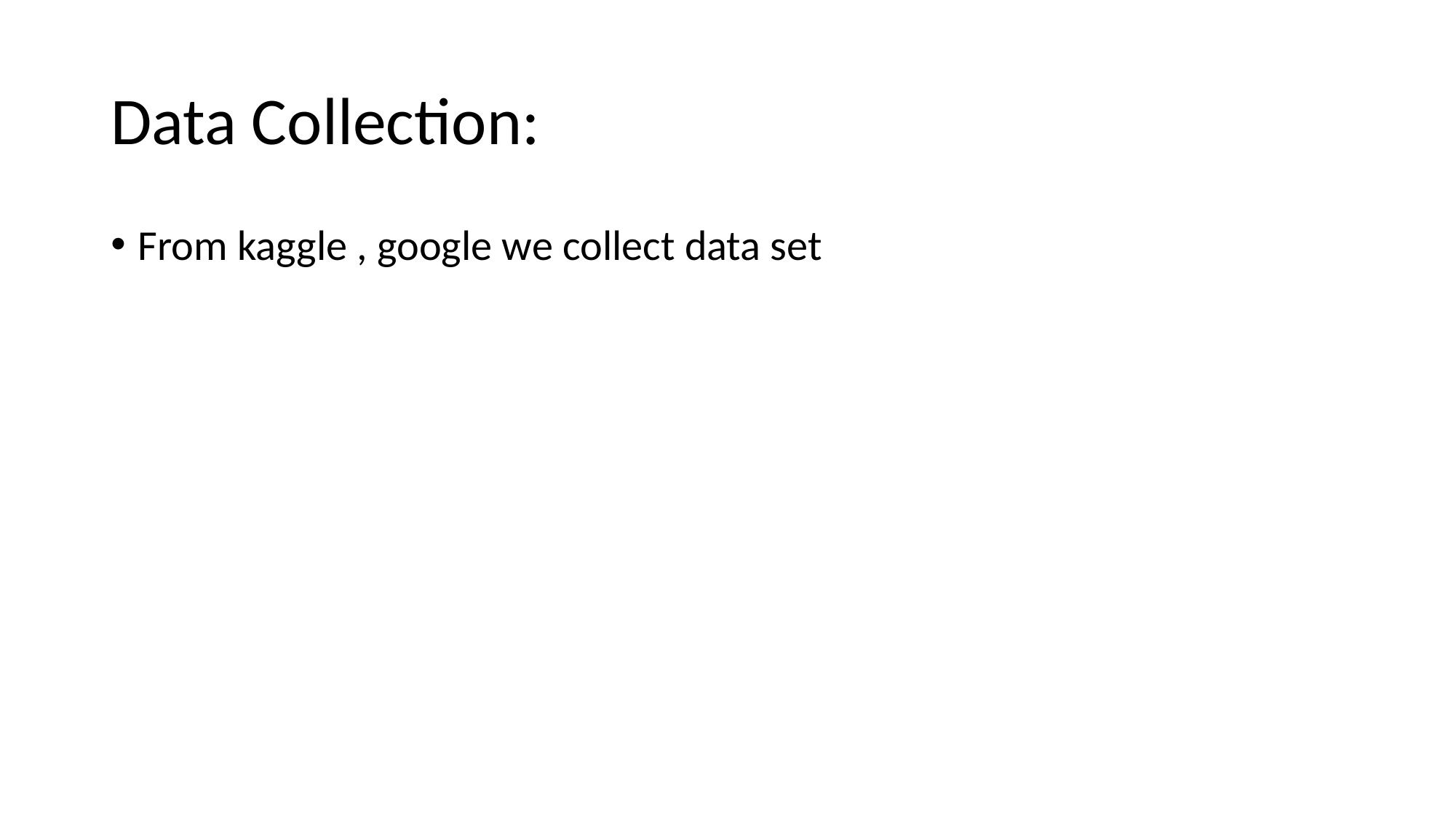

# Data Collection:
From kaggle , google we collect data set